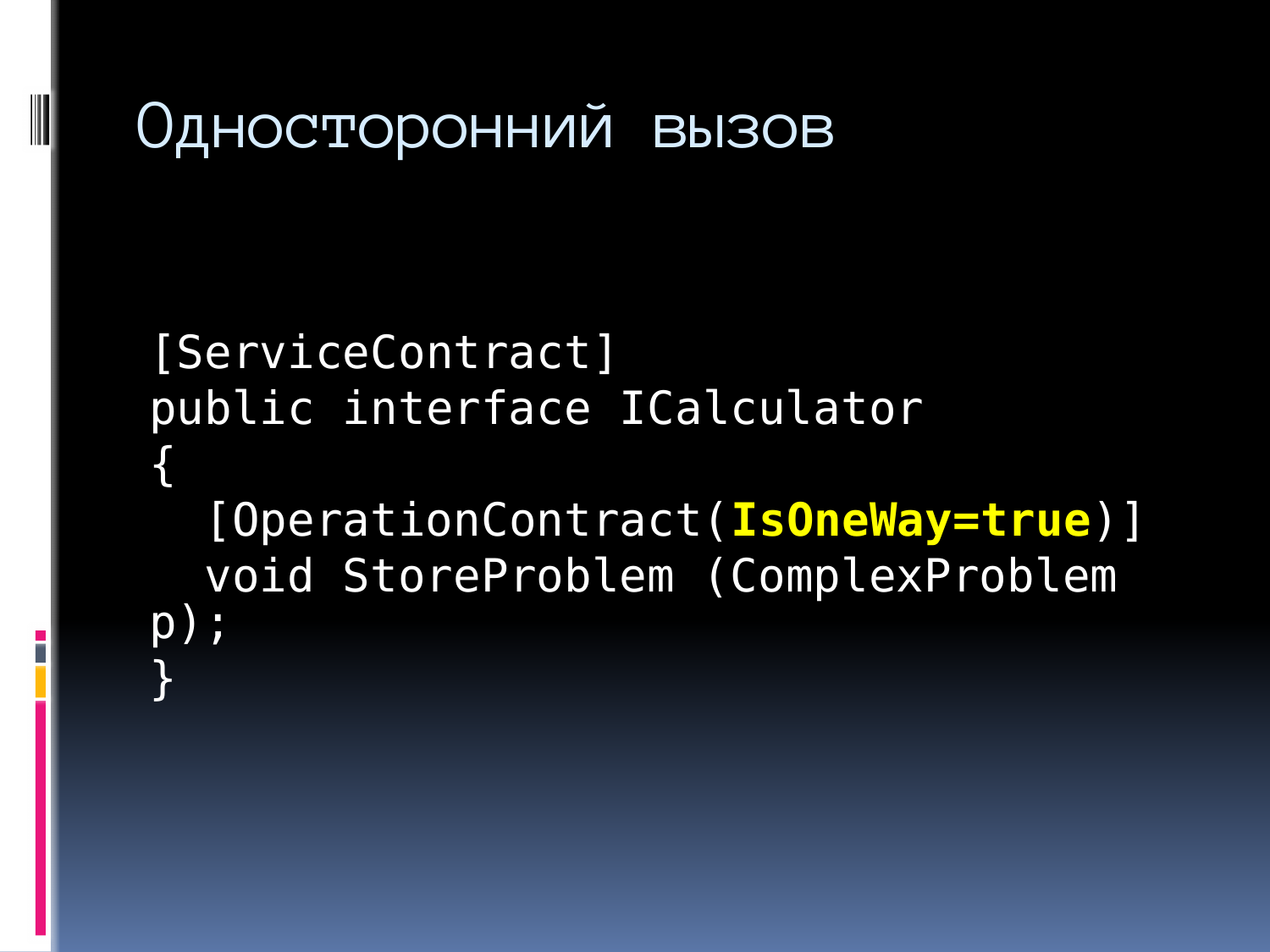

# Односторонний вызов

[ServiceContract]
public interface ICalculator
{
  [OperationContract(IsOneWay=true)]
  void StoreProblem (ComplexProblem p);
}